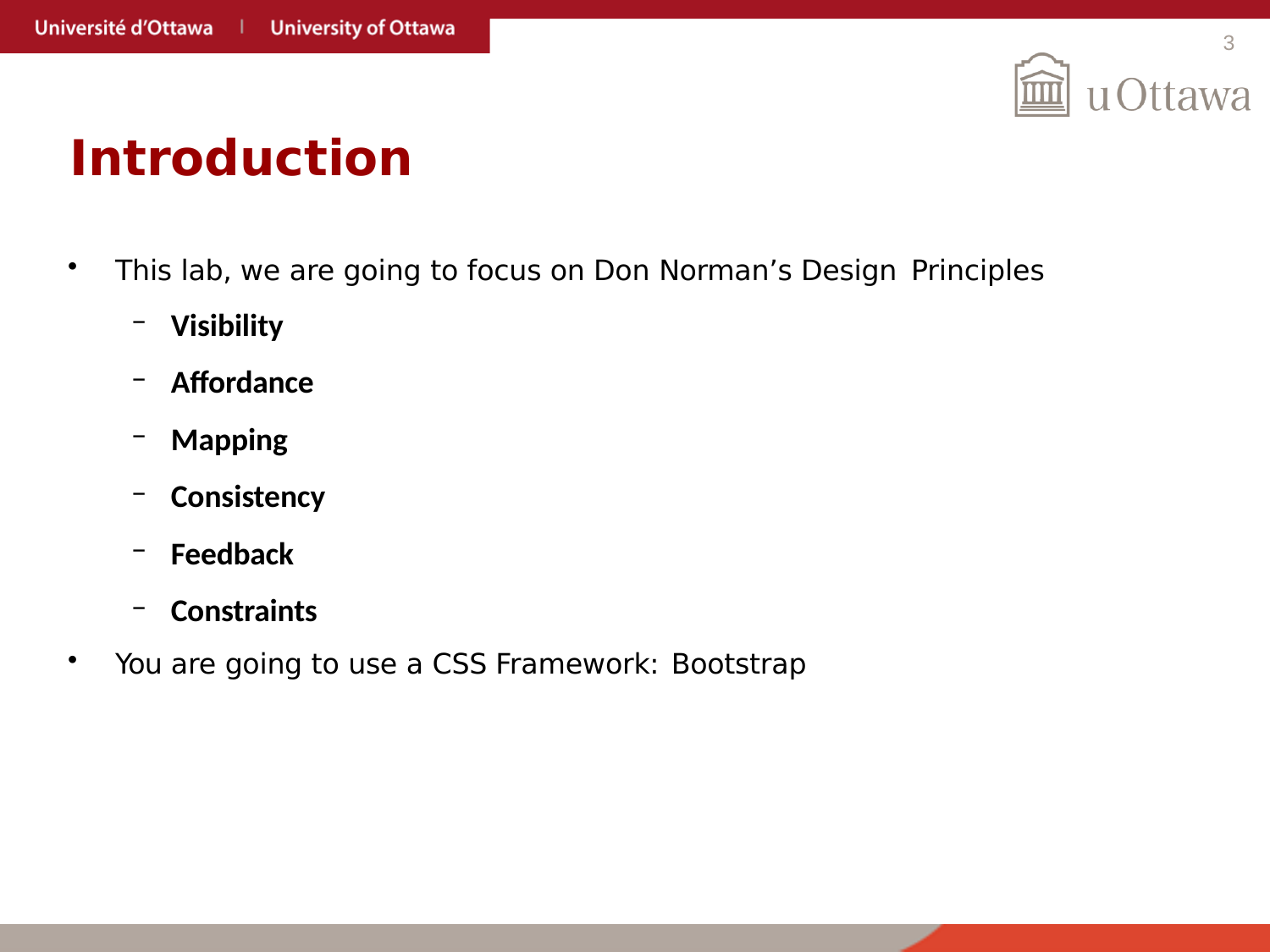

3

# Introduction
This lab, we are going to focus on Don Norman’s Design Principles
Visibility
Affordance
Mapping
Consistency
Feedback
Constraints
You are going to use a CSS Framework: Bootstrap